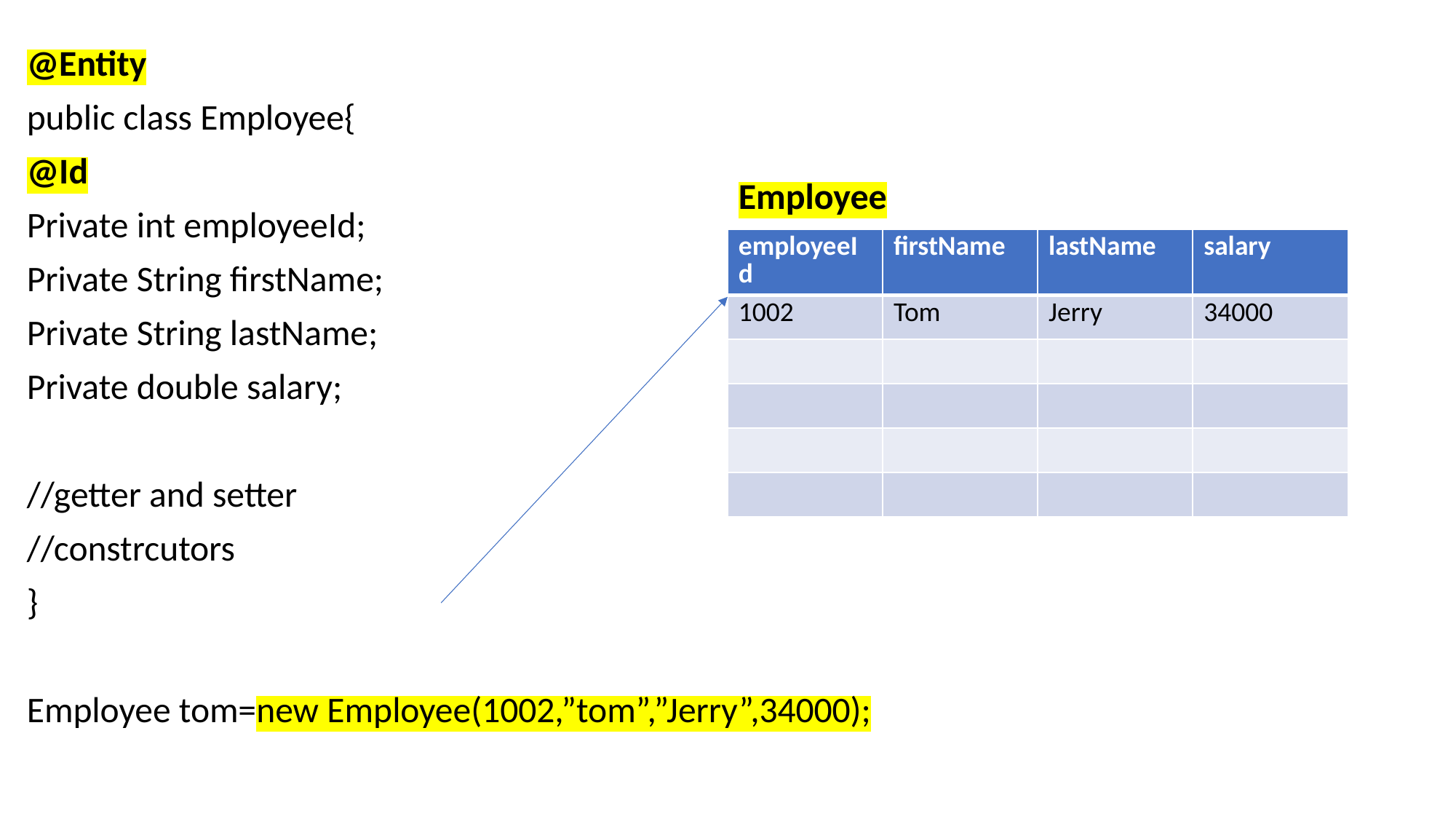

@Entity
public class Employee{
@Id
Private int employeeId;
Private String firstName;
Private String lastName;
Private double salary;

//getter and setter
//constrcutors
}

Employee tom=new Employee(1002,”tom”,”Jerry”,34000);
Employee
| employeeId | firstName | lastName | salary |
| --- | --- | --- | --- |
| 1002 | Tom | Jerry | 34000 |
|  |  |  |  |
|  |  |  |  |
|  |  |  |  |
|  |  |  |  |